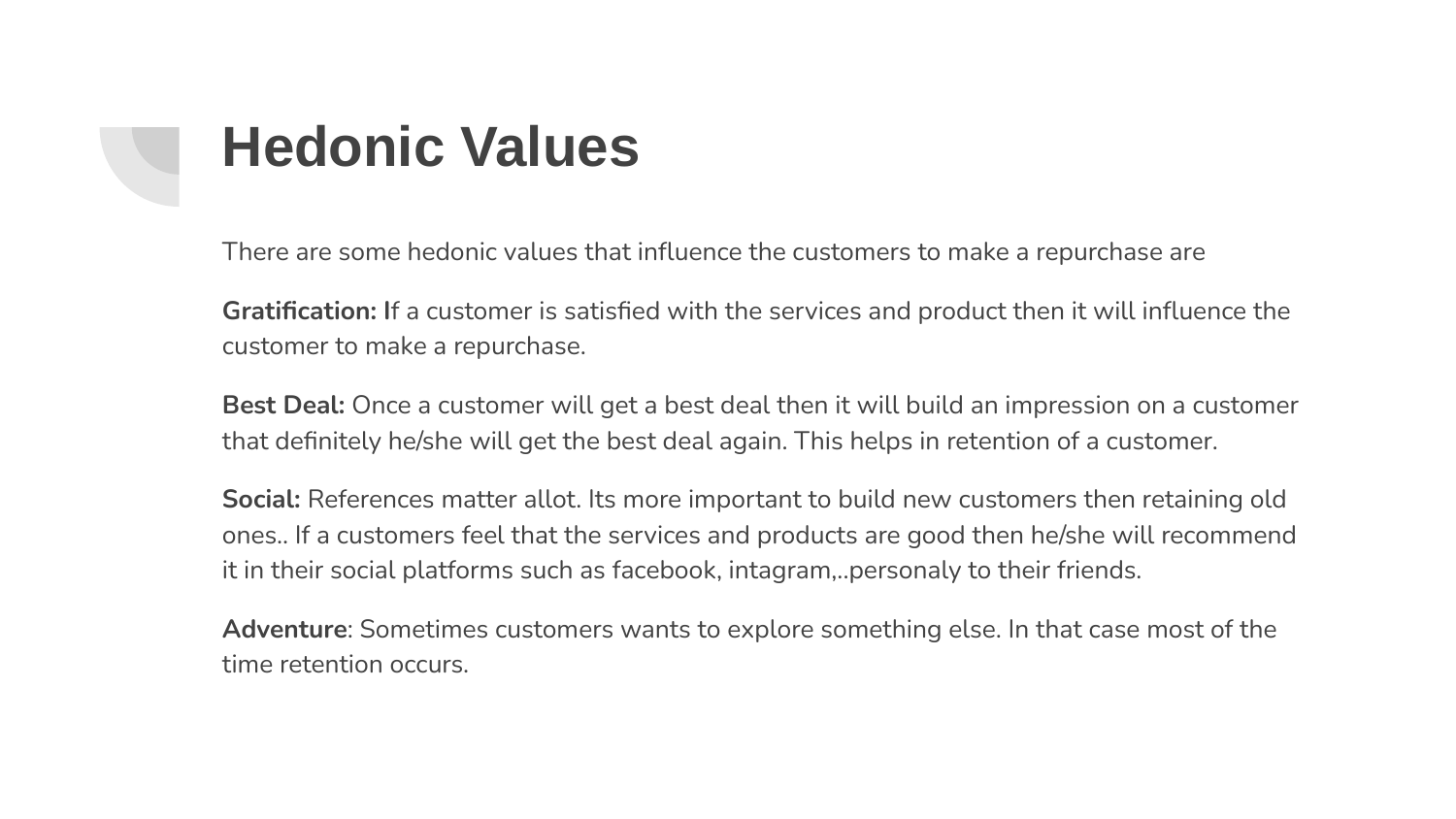

# Hedonic Values
There are some hedonic values that influence the customers to make a repurchase are
Gratification: If a customer is satisfied with the services and product then it will influence the customer to make a repurchase.
Best Deal: Once a customer will get a best deal then it will build an impression on a customer that definitely he/she will get the best deal again. This helps in retention of a customer.
Social: References matter allot. Its more important to build new customers then retaining old ones.. If a customers feel that the services and products are good then he/she will recommend it in their social platforms such as facebook, intagram,..personaly to their friends.
Adventure: Sometimes customers wants to explore something else. In that case most of the time retention occurs.